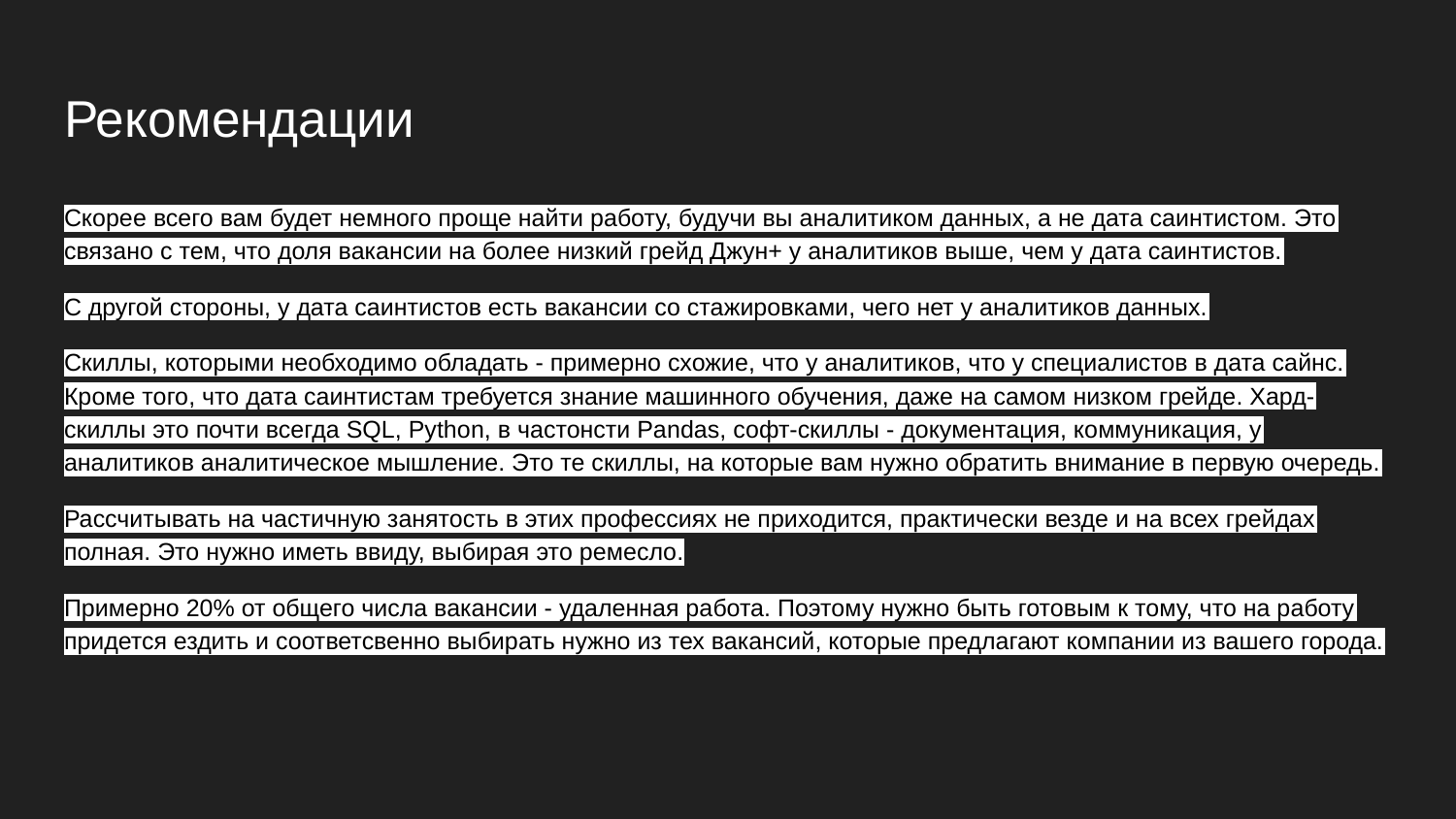

# Рекомендации
Скорее всего вам будет немного проще найти работу, будучи вы аналитиком данных, а не дата саинтистом. Это связано с тем, что доля вакансии на более низкий грейд Джун+ у аналитиков выше, чем у дата саинтистов.
С другой стороны, у дата саинтистов есть вакансии со стажировками, чего нет у аналитиков данных.
Скиллы, которыми необходимо обладать - примерно схожие, что у аналитиков, что у специалистов в дата сайнс. Кроме того, что дата саинтистам требуется знание машинного обучения, даже на самом низком грейде. Хард-скиллы это почти всегда SQL, Python, в частонсти Pandas, софт-скиллы - документация, коммуникация, у аналитиков аналитическое мышление. Это те скиллы, на которые вам нужно обратить внимание в первую очередь.
Рассчитывать на частичную занятость в этих профессиях не приходится, практически везде и на всех грейдах полная. Это нужно иметь ввиду, выбирая это ремесло.
Примерно 20% от общего числа вакансии - удаленная работа. Поэтому нужно быть готовым к тому, что на работу придется ездить и соответсвенно выбирать нужно из тех вакансий, которые предлагают компании из вашего города.